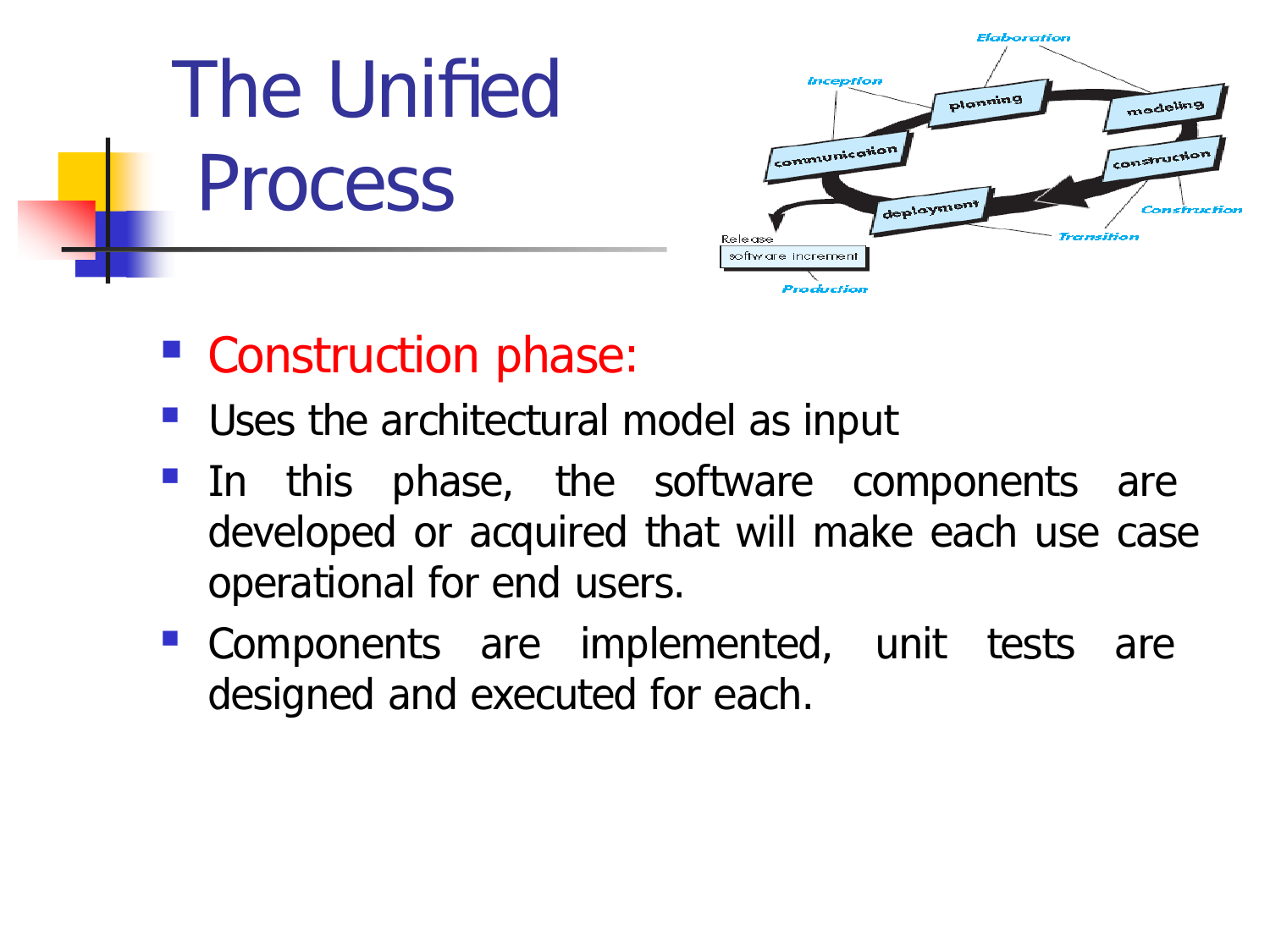

# The Unified  Process
Construction phase:
Uses the architectural model as input
In this phase, the software components are  developed or acquired that will make each use case  operational for end users.
Components are implemented, unit tests are  designed and executed for each.